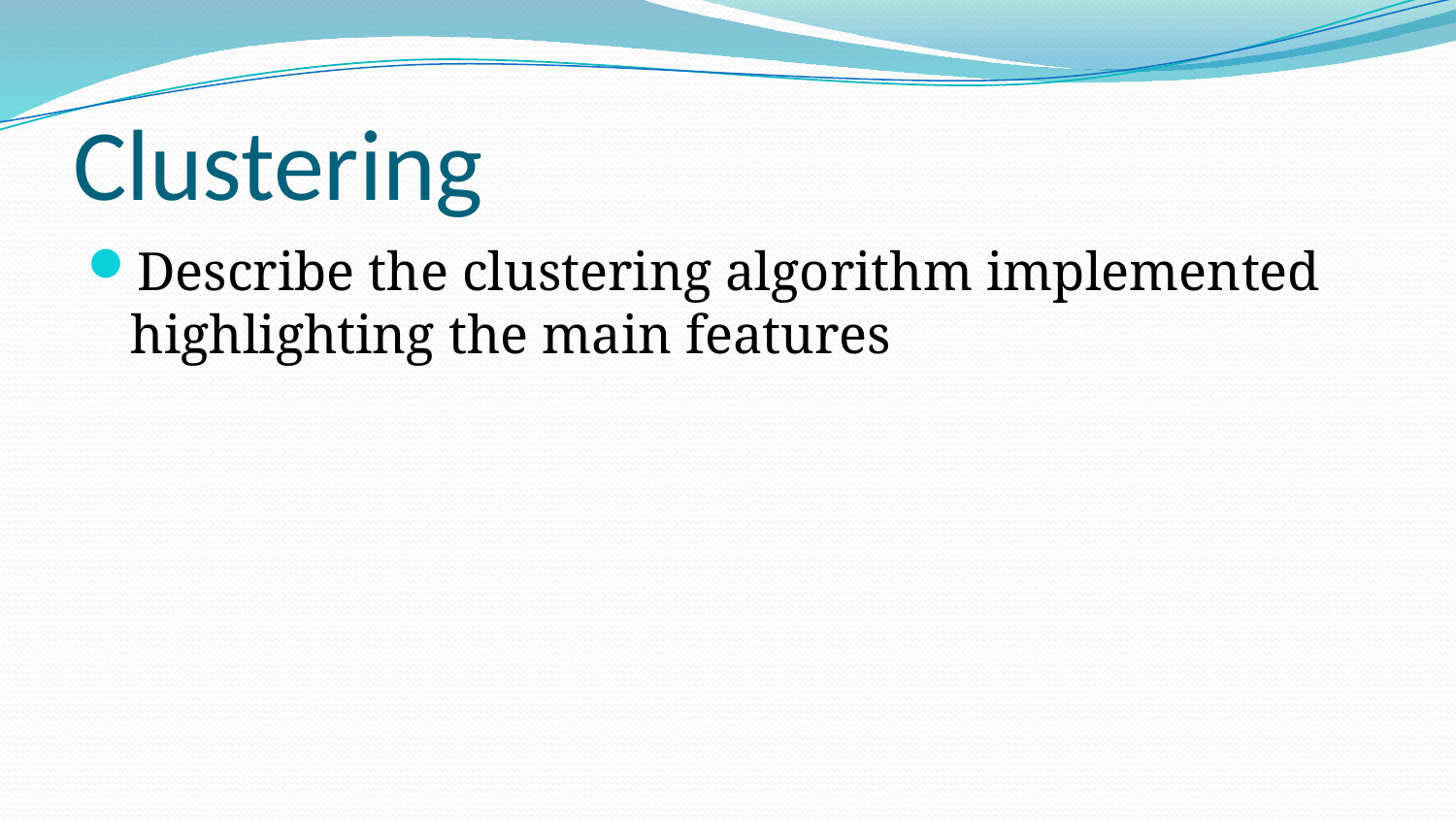

# Clustering
Describe the clustering algorithm implemented highlighting the main features